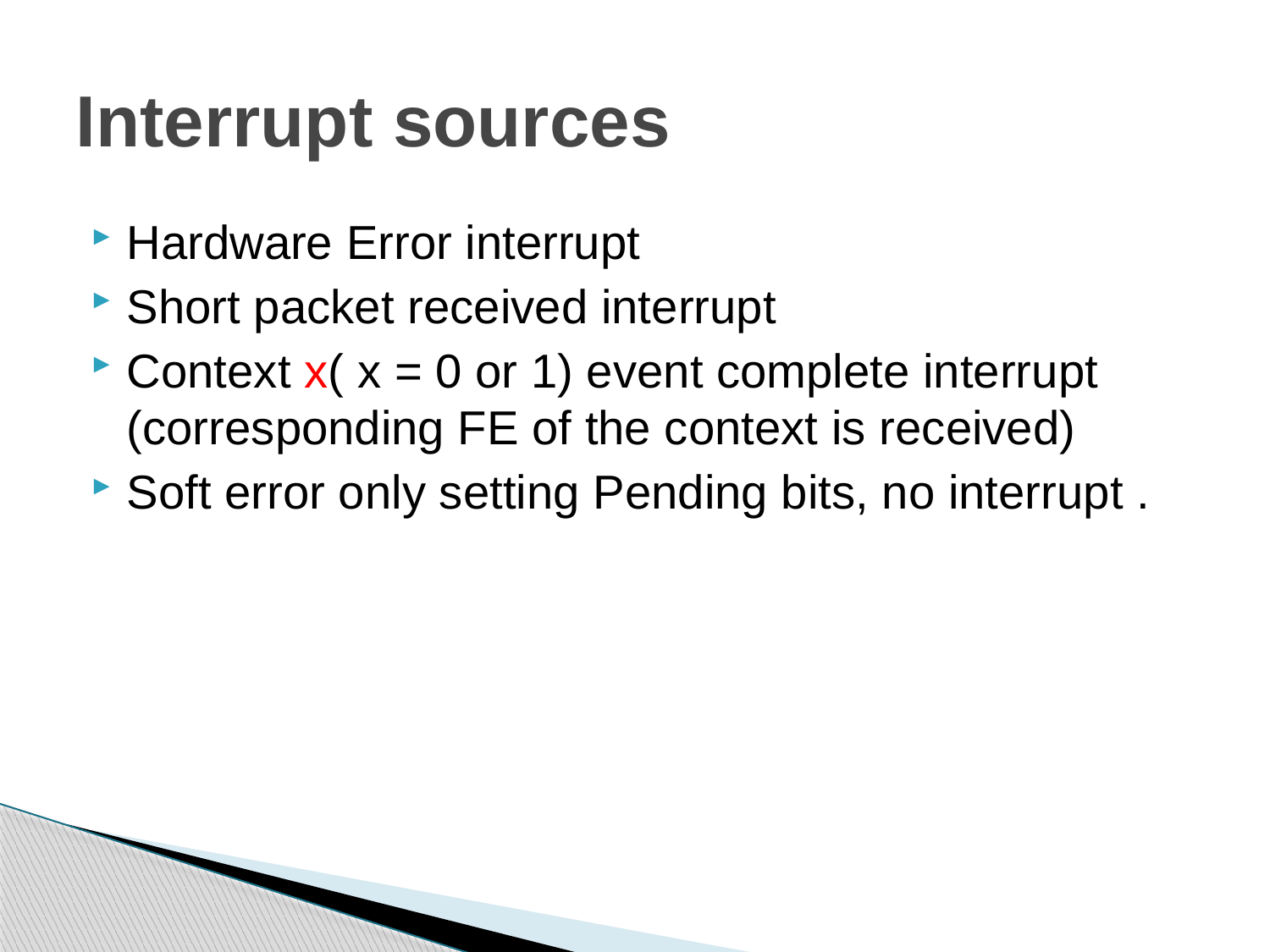

# Interrupt sources
Hardware Error interrupt
Short packet received interrupt
Context x( x = 0 or 1) event complete interrupt (corresponding FE of the context is received)
Soft error only setting Pending bits, no interrupt .